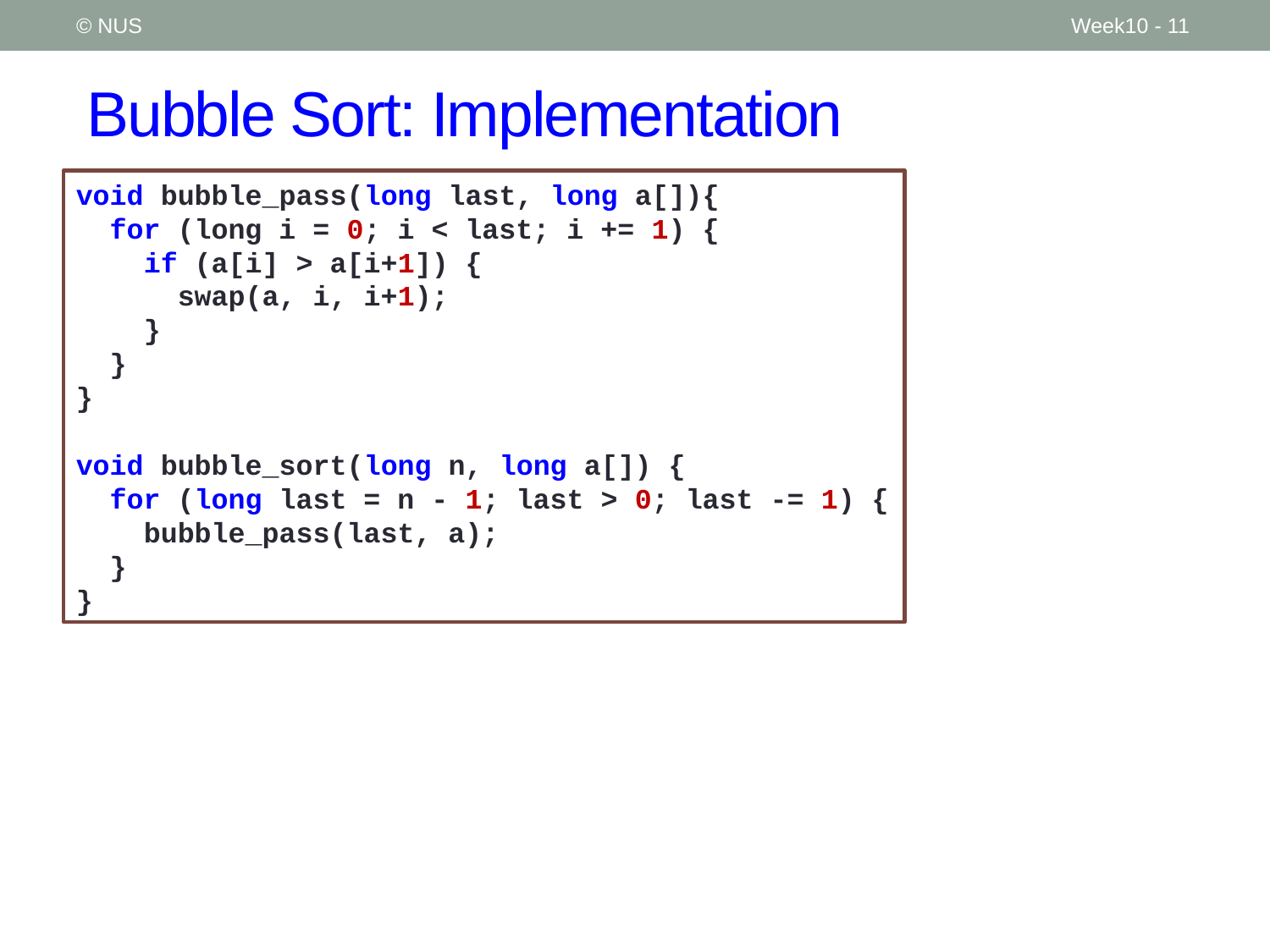

© NUS
Week10 - 11
# Bubble Sort: Implementation
void bubble_pass(long last, long a[]){
  for (long i = 0; i < last; i += 1) {
    if (a[i] > a[i+1]) {
      swap(a, i, i+1);
    }
  }
}

void bubble_sort(long n, long a[]) {
  for (long last = n - 1; last > 0; last -= 1) {
    bubble_pass(last, a);
  }
}